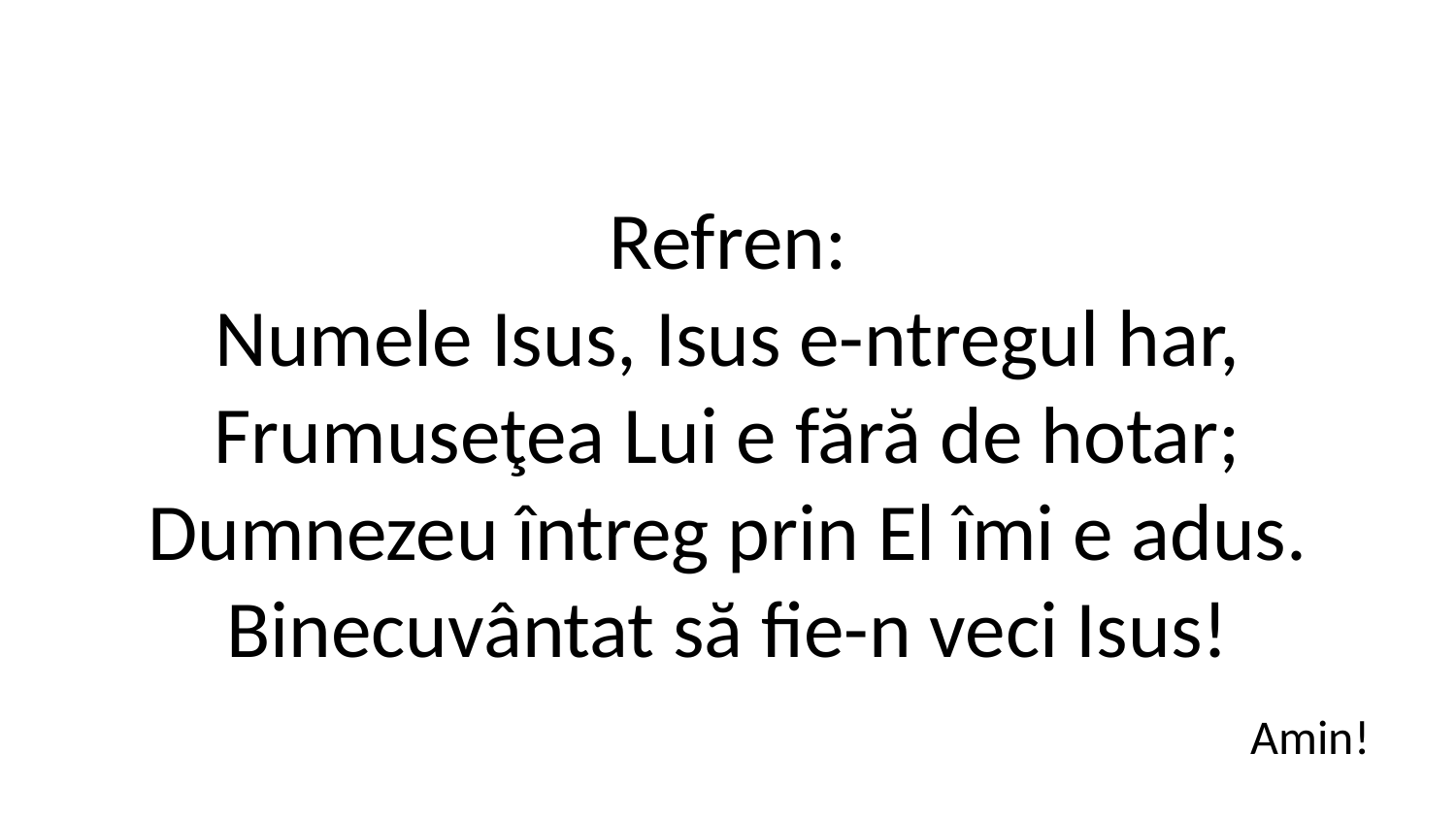

Refren:
Numele Isus, Isus e-ntregul har,
Frumuseţea Lui e fără de hotar;
Dumnezeu întreg prin El îmi e adus.
Binecuvântat să fie-n veci Isus!

Amin!